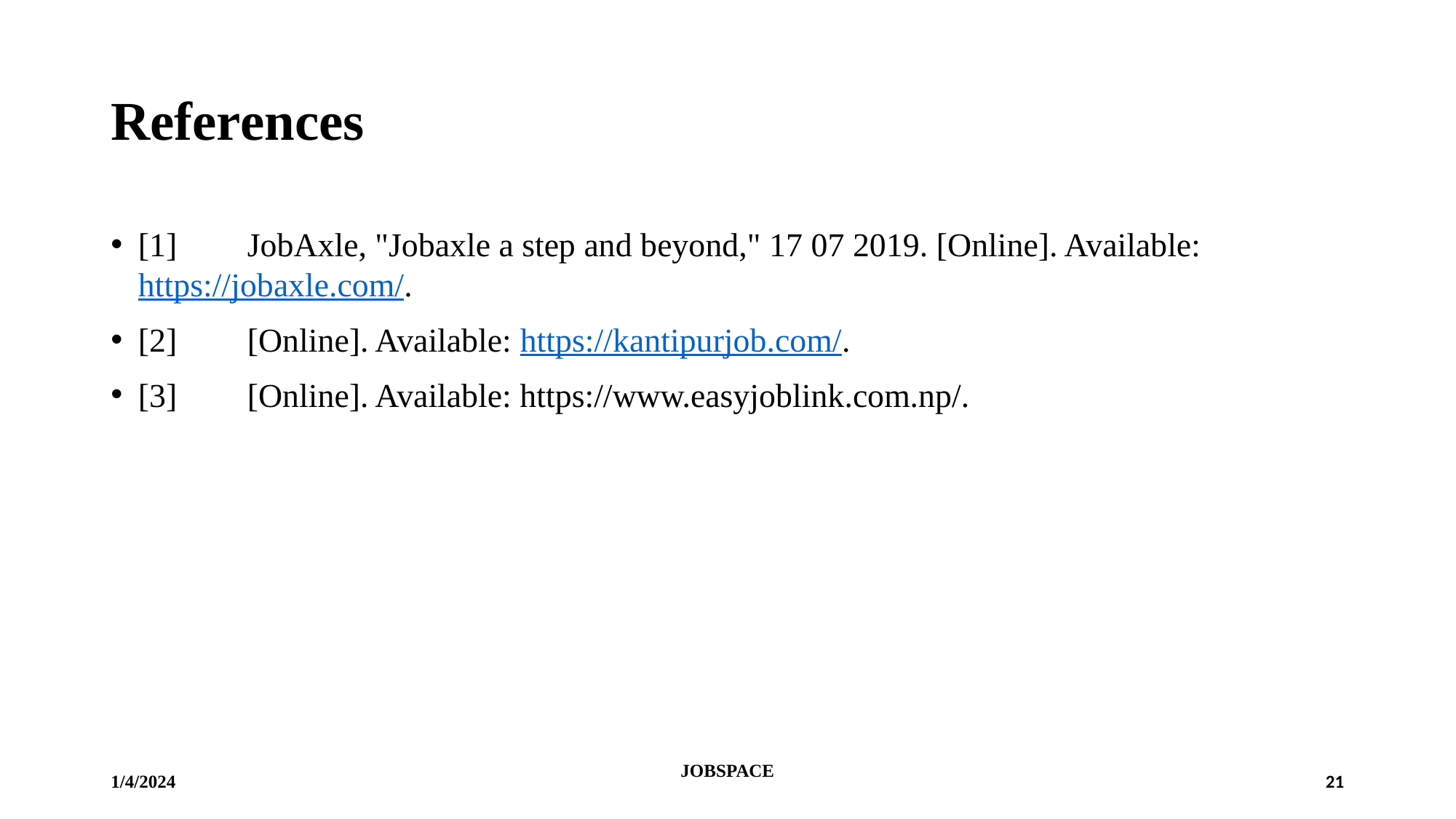

# References
[1] 	JobAxle, "Jobaxle a step and beyond," 17 07 2019. [Online]. Available: 	https://jobaxle.com/.
[2] 	[Online]. Available: https://kantipurjob.com/.
[3]	[Online]. Available: https://www.easyjoblink.com.np/.

1/4/2024
JOBSPACE

21